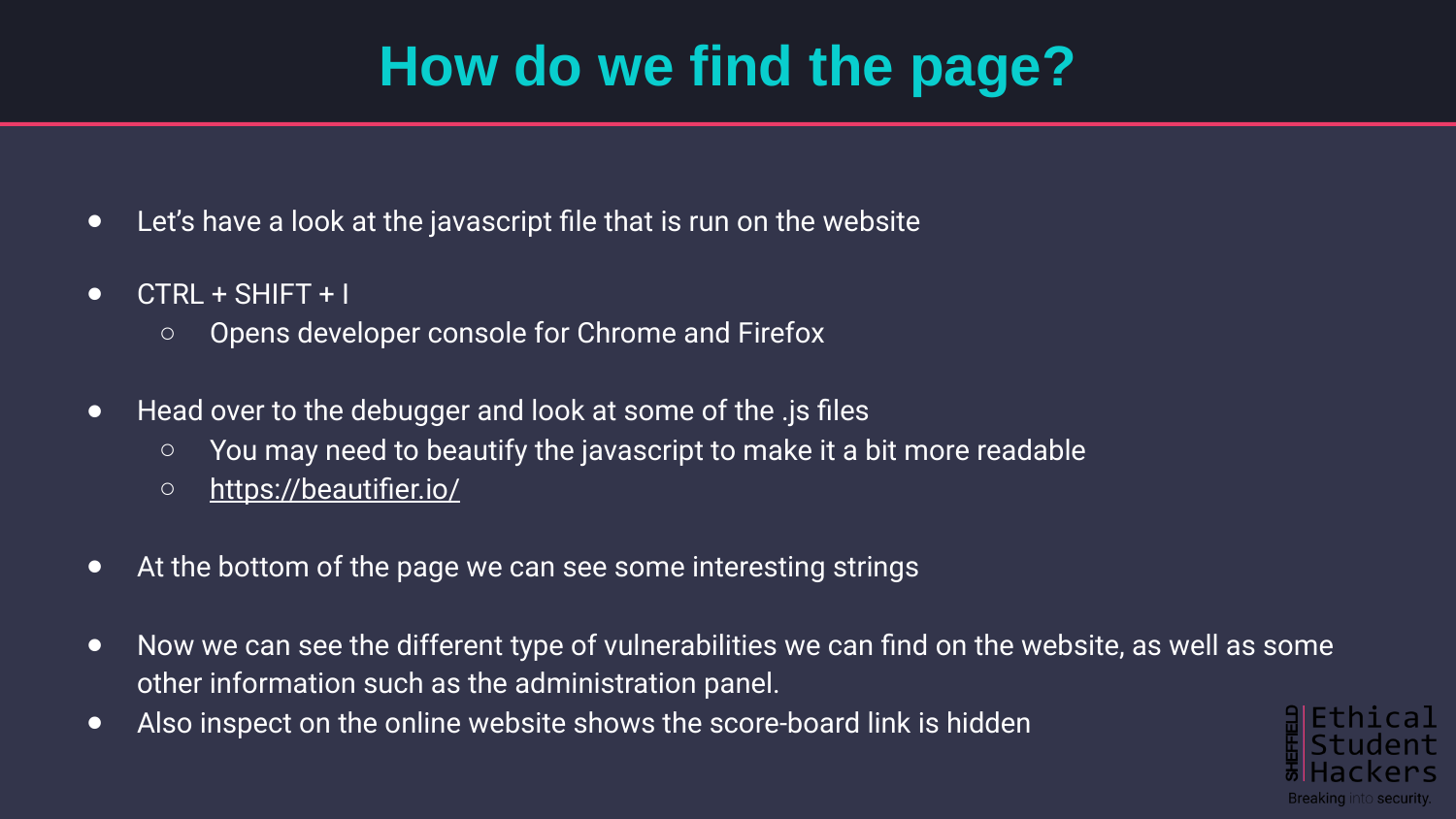

# How do we find the page?
Let’s have a look at the javascript file that is run on the website
CTRL + SHIFT + I
Opens developer console for Chrome and Firefox
Head over to the debugger and look at some of the .js files
You may need to beautify the javascript to make it a bit more readable
https://beautifier.io/
At the bottom of the page we can see some interesting strings
Now we can see the different type of vulnerabilities we can find on the website, as well as some other information such as the administration panel.
Also inspect on the online website shows the score-board link is hidden